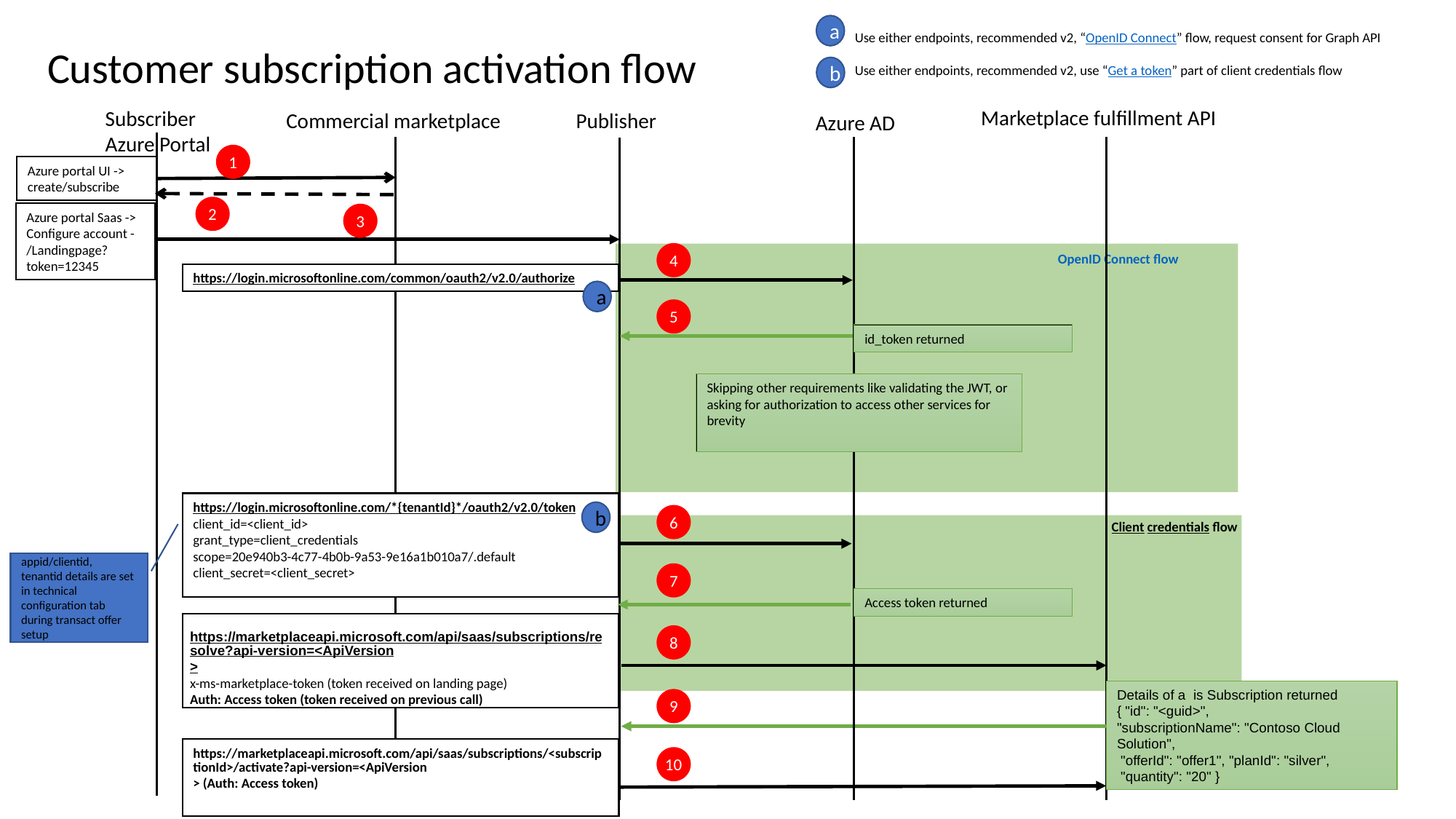

a
Use either endpoints, recommended v2, “OpenID Connect” flow, request consent for Graph API

Use either endpoints, recommended v2, use “Get a token” part of client credentials flow
Customer subscription activation flow
b
Marketplace fulfillment API
Subscriber
Azure Portal
Commercial marketplace
         Publisher
Azure AD
1
Azure portal UI ->
create/subscribe
2
Azure portal Saas ->
Configure account -
/Landingpage?token=12345
3

OpenID Connect flow
4
https://login.microsoftonline.com/common/oauth2/v2.0/authorize

a
5
id_token returned
Skipping other requirements like validating the JWT, or asking for authorization to access other services for brevity
https://login.microsoftonline.com/*{tenantId}*/oauth2/v2.0/token
client_id=<client_id>
grant_type=client_credentials
scope=20e940b3-4c77-4b0b-9a53-9e16a1b010a7/.default
client_secret=<client_secret>
b
6
Client credentials flow

appid/clientid, tenantid details are set in technical
configuration tab during transact offer setup
7
Access token returned
https://marketplaceapi.microsoft.com/api/saas/subscriptions/resolve?api-version=<ApiVersion>
x-ms-marketplace-token (token received on landing page)
Auth: Access token (token received on previous call)
8
Details of a  is Subscription returned
{ "id": "<guid>",
"subscriptionName": "Contoso Cloud Solution",
 "offerId": "offer1", "planId": "silver",
 "quantity": "20" }
9
https://marketplaceapi.microsoft.com/api/saas/subscriptions/<subscriptionId>/activate?api-version=<ApiVersion> (Auth: Access token)

10